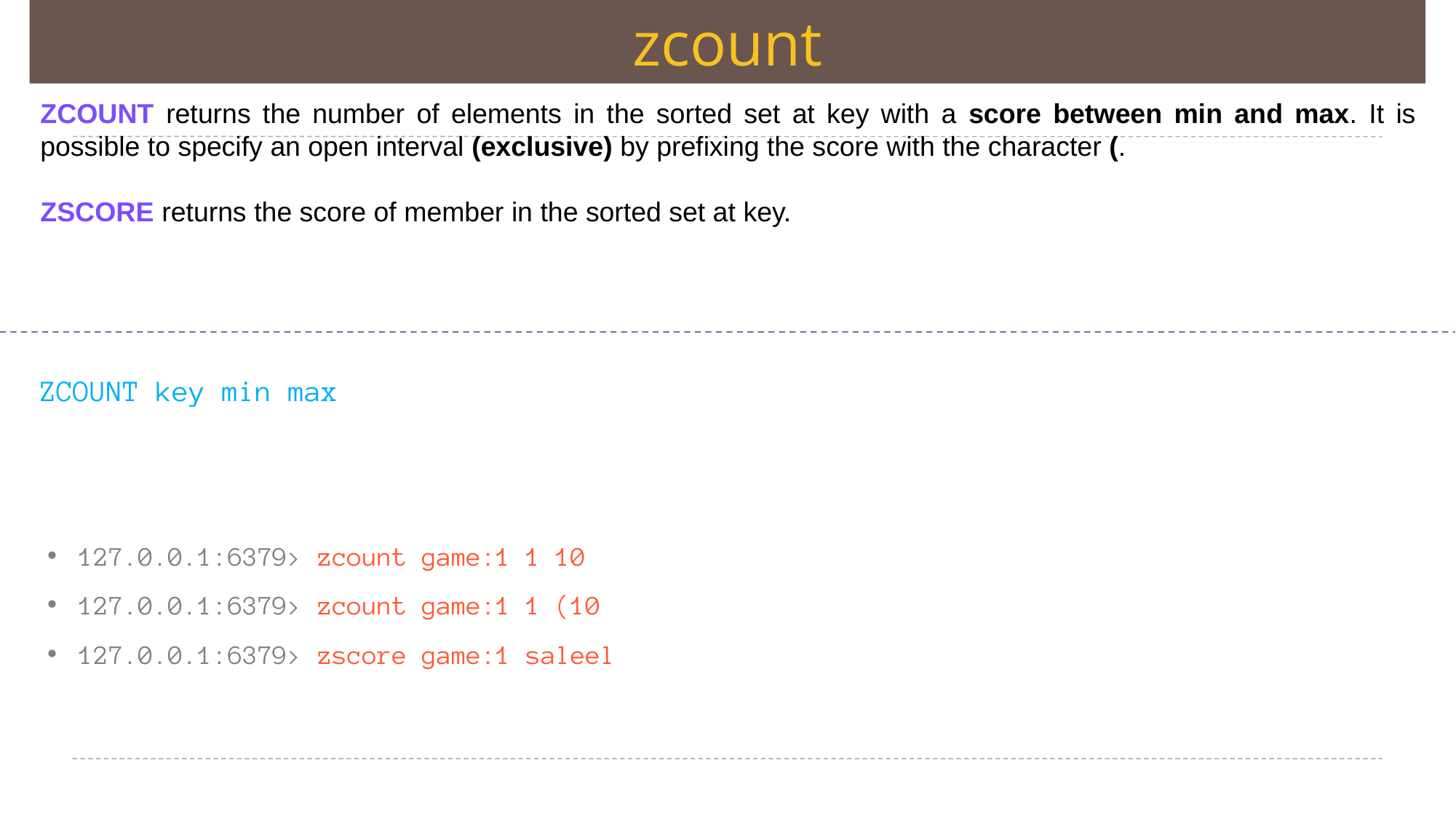

zcount
ZCOUNT returns the number of elements in the sorted set at key with a score between min and max. It is possible to specify an open interval (exclusive) by prefixing the score with the character (.

ZSCORE returns the score of member in the sorted set at key.

ZCOUNT key min max
127.0.0.1:6379> zcount game:1 1 10
127.0.0.1:6379> zcount game:1 1 (10
127.0.0.1:6379> zscore game:1 saleel